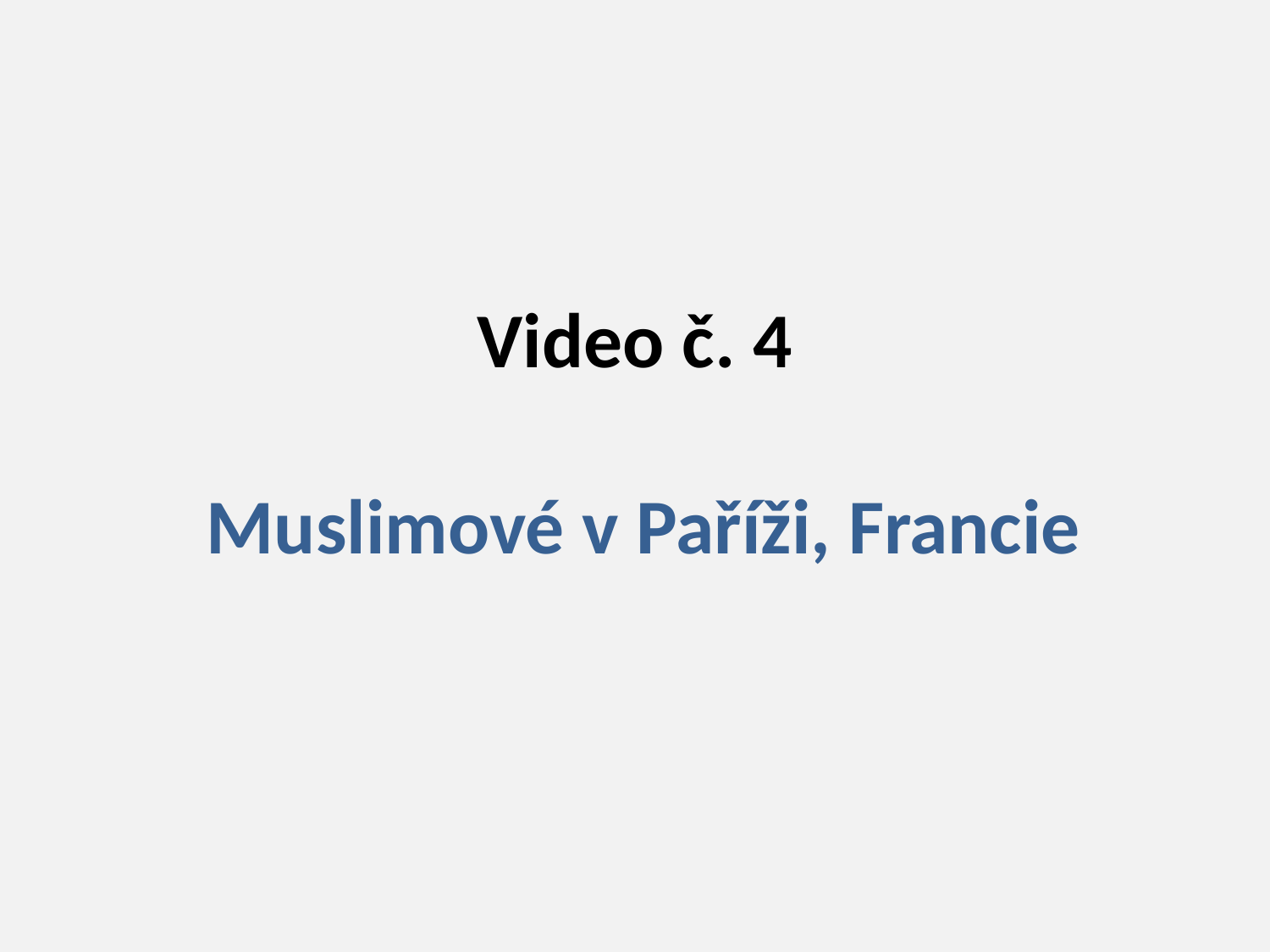

# Video č. 4 Muslimové v Paříži, Francie